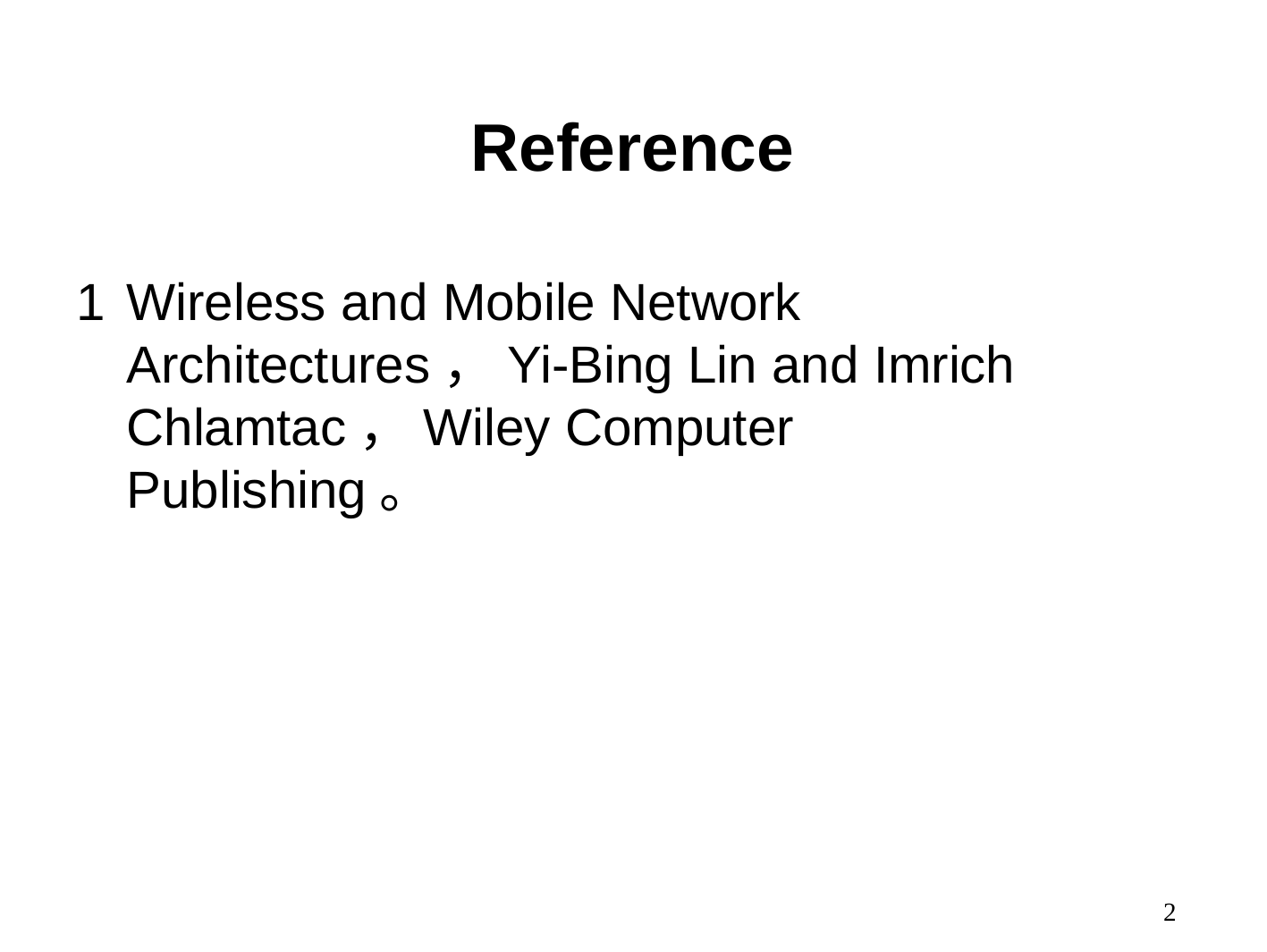

# Reference
Wireless and Mobile Network  Architectures，Yi-Bing Lin and Imrich  Chlamtac，Wiley Computer Publishing。
2